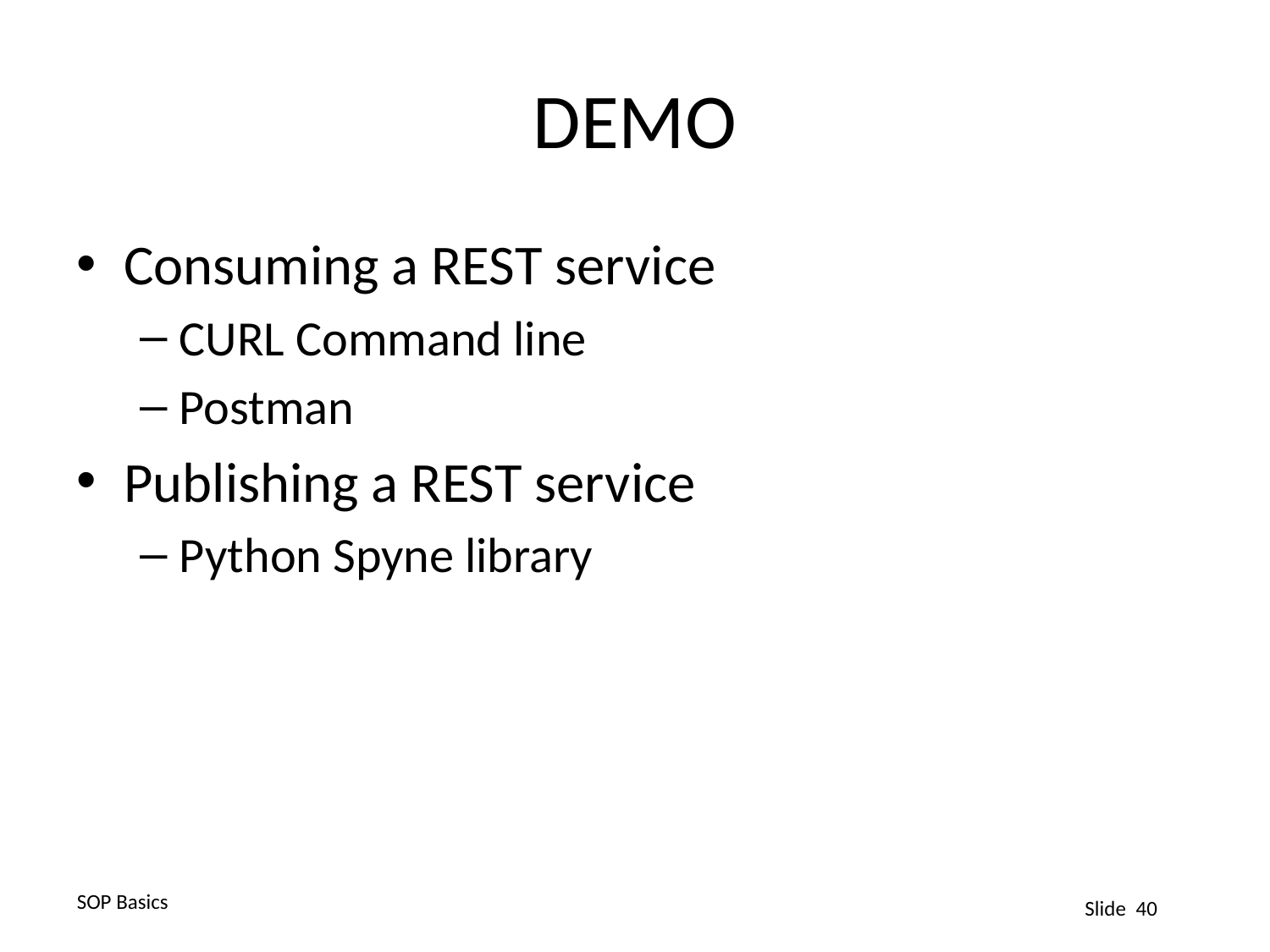

# DEMO
Consuming a REST service
CURL Command line
Postman
Publishing a REST service
Python Spyne library